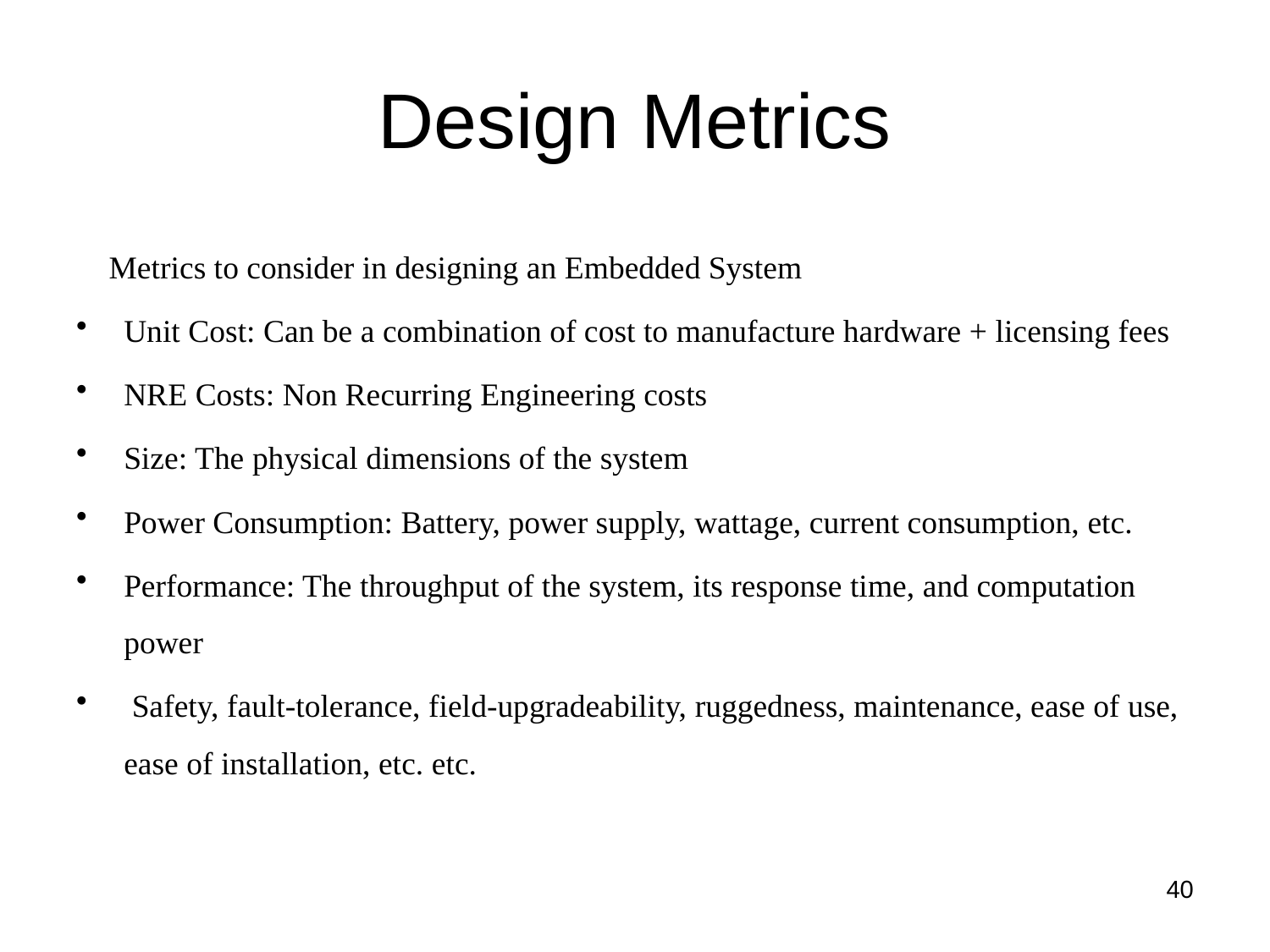

# Design Metrics
􀁺 Metrics to consider in designing an Embedded System
Unit Cost: Can be a combination of cost to manufacture hardware + licensing fees
NRE Costs: Non Recurring Engineering costs
Size: The physical dimensions of the system
Power Consumption: Battery, power supply, wattage, current consumption, etc.
Performance: The throughput of the system, its response time, and computation power
 Safety, fault-tolerance, field-upgradeability, ruggedness, maintenance, ease of use, ease of installation, etc. etc.
40